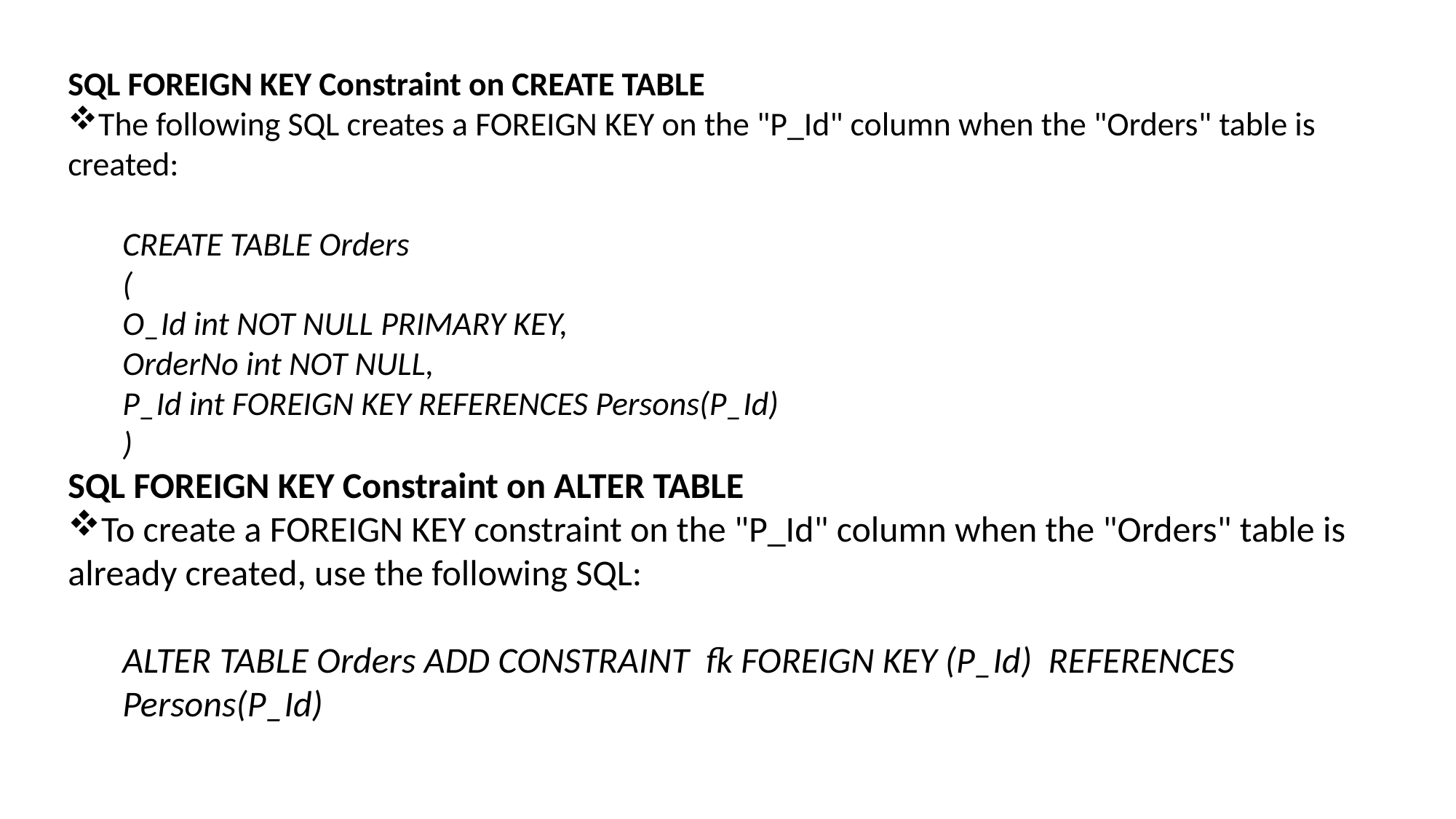

SQL FOREIGN KEY Constraint on CREATE TABLE
The following SQL creates a FOREIGN KEY on the "P_Id" column when the "Orders" table is created:

CREATE TABLE Orders
(
O_Id int NOT NULL PRIMARY KEY,
OrderNo int NOT NULL,
P_Id int FOREIGN KEY REFERENCES Persons(P_Id)
)
SQL FOREIGN KEY Constraint on ALTER TABLE
To create a FOREIGN KEY constraint on the "P_Id" column when the "Orders" table is already created, use the following SQL:

ALTER TABLE Orders ADD CONSTRAINT  fk FOREIGN KEY (P_Id)  REFERENCES Persons(P_Id)